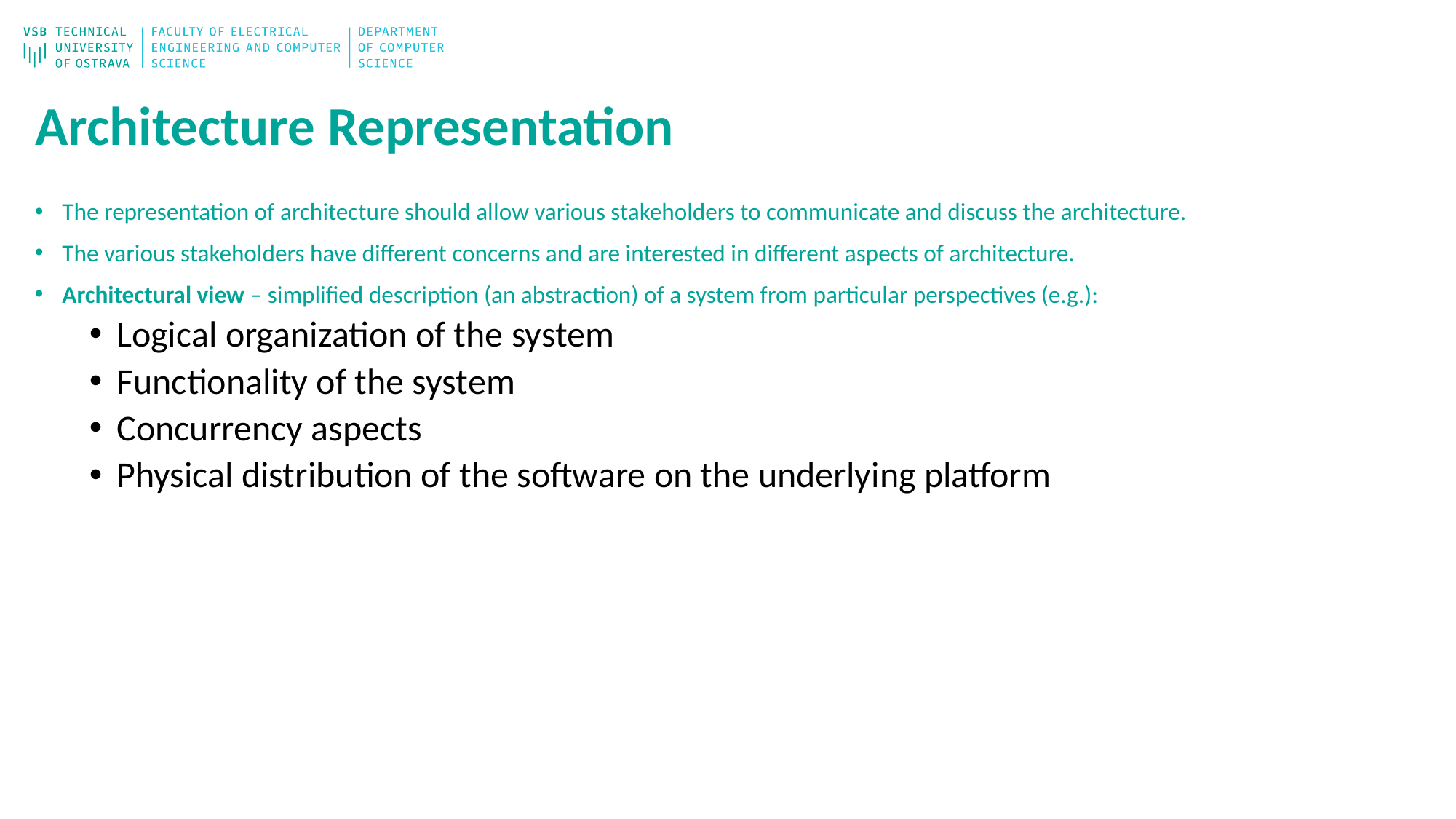

# Architecture Representation
The representation of architecture should allow various stakeholders to communicate and discuss the architecture.
The various stakeholders have different concerns and are interested in different aspects of architecture.
Architectural view – simplified description (an abstraction) of a system from particular perspectives (e.g.):
Logical organization of the system
Functionality of the system
Concurrency aspects
Physical distribution of the software on the underlying platform